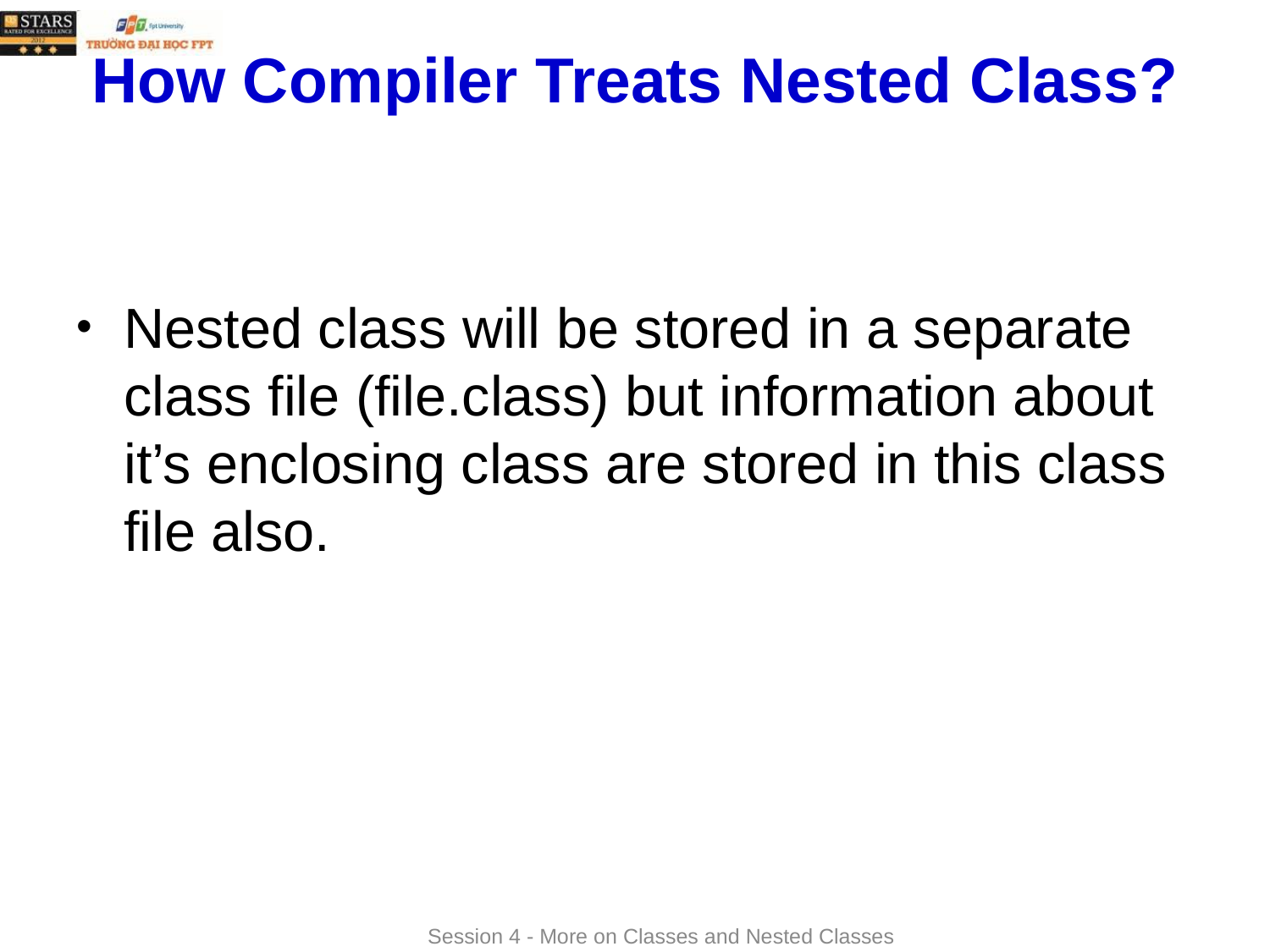

# How Compiler Treats Nested Class?
Nested class will be stored in a separate class file (file.class) but information about it’s enclosing class are stored in this class file also.
Session 4 - More on Classes and Nested Classes